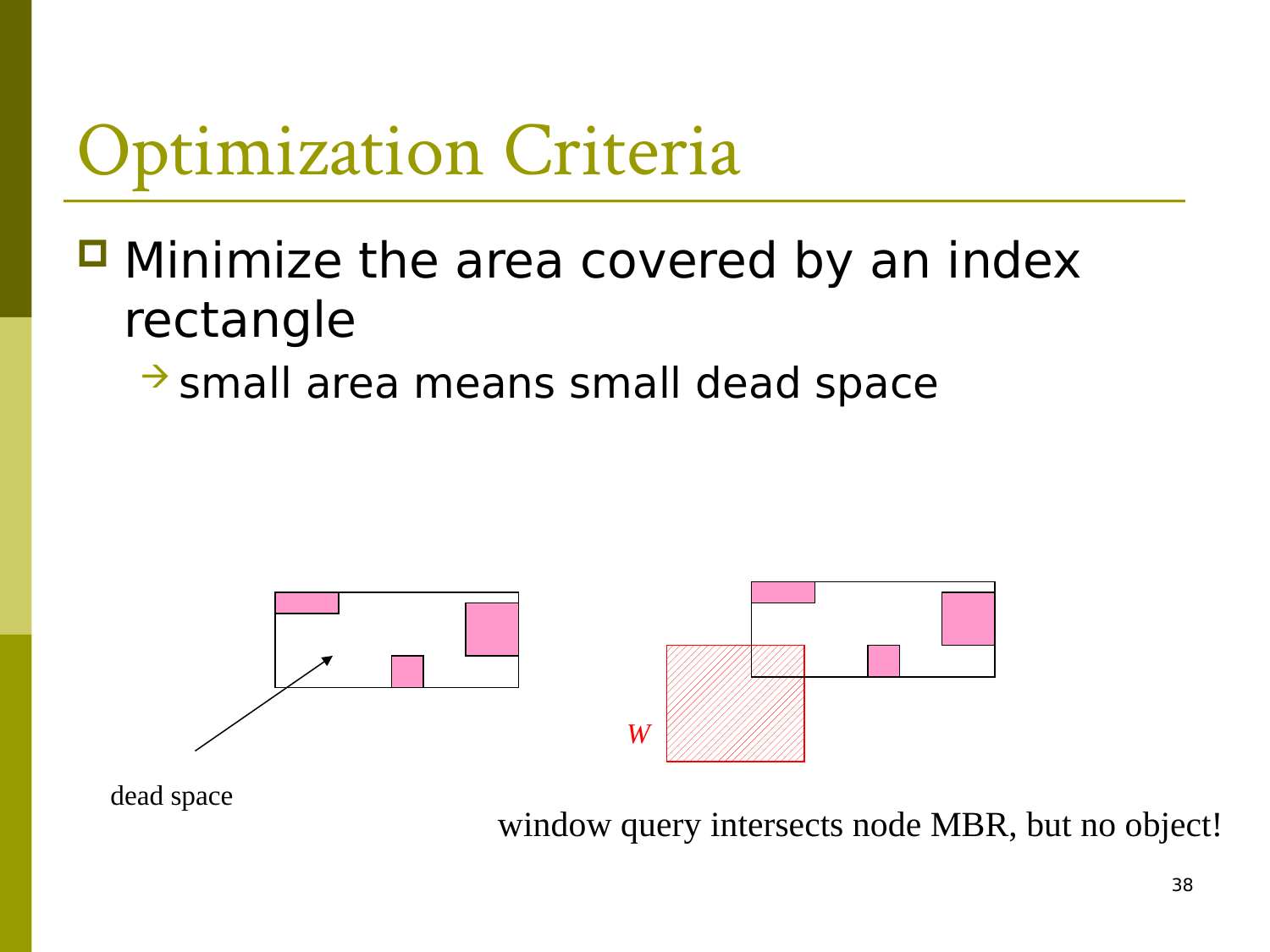

# Optimization Criteria
Minimize the area covered by an index rectangle
small area means small dead space

W
dead space
window query intersects node MBR, but no object!
38